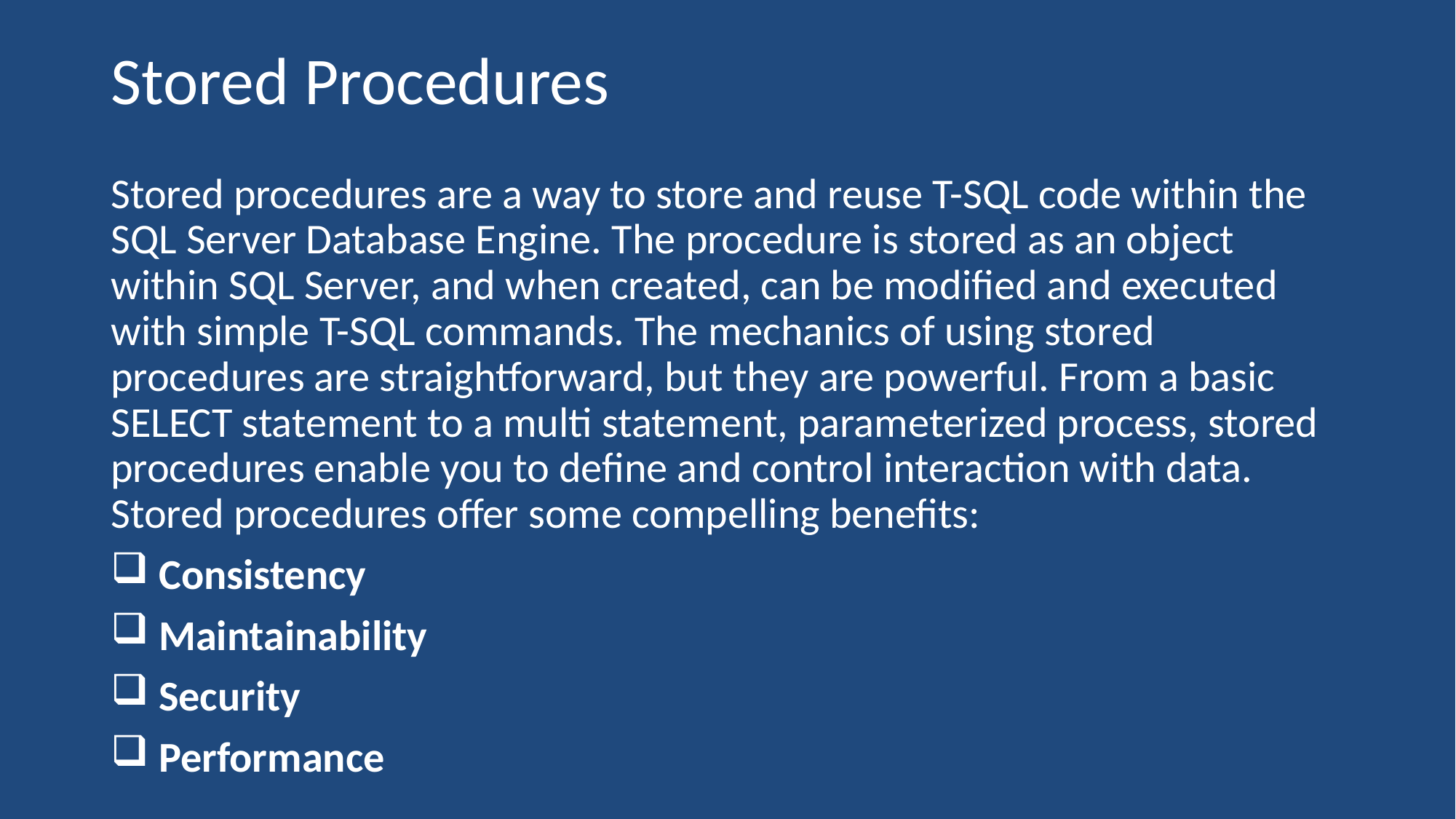

# Stored Procedures
Stored procedures are a way to store and reuse T-SQL code within the SQL Server Database Engine. The procedure is stored as an object within SQL Server, and when created, can be modified and executed with simple T-SQL commands. The mechanics of using stored procedures are straightforward, but they are powerful. From a basic SELECT statement to a multi statement, parameterized process, stored procedures enable you to define and control interaction with data. Stored procedures offer some compelling benefits:
 Consistency
 Maintainability
 Security
 Performance